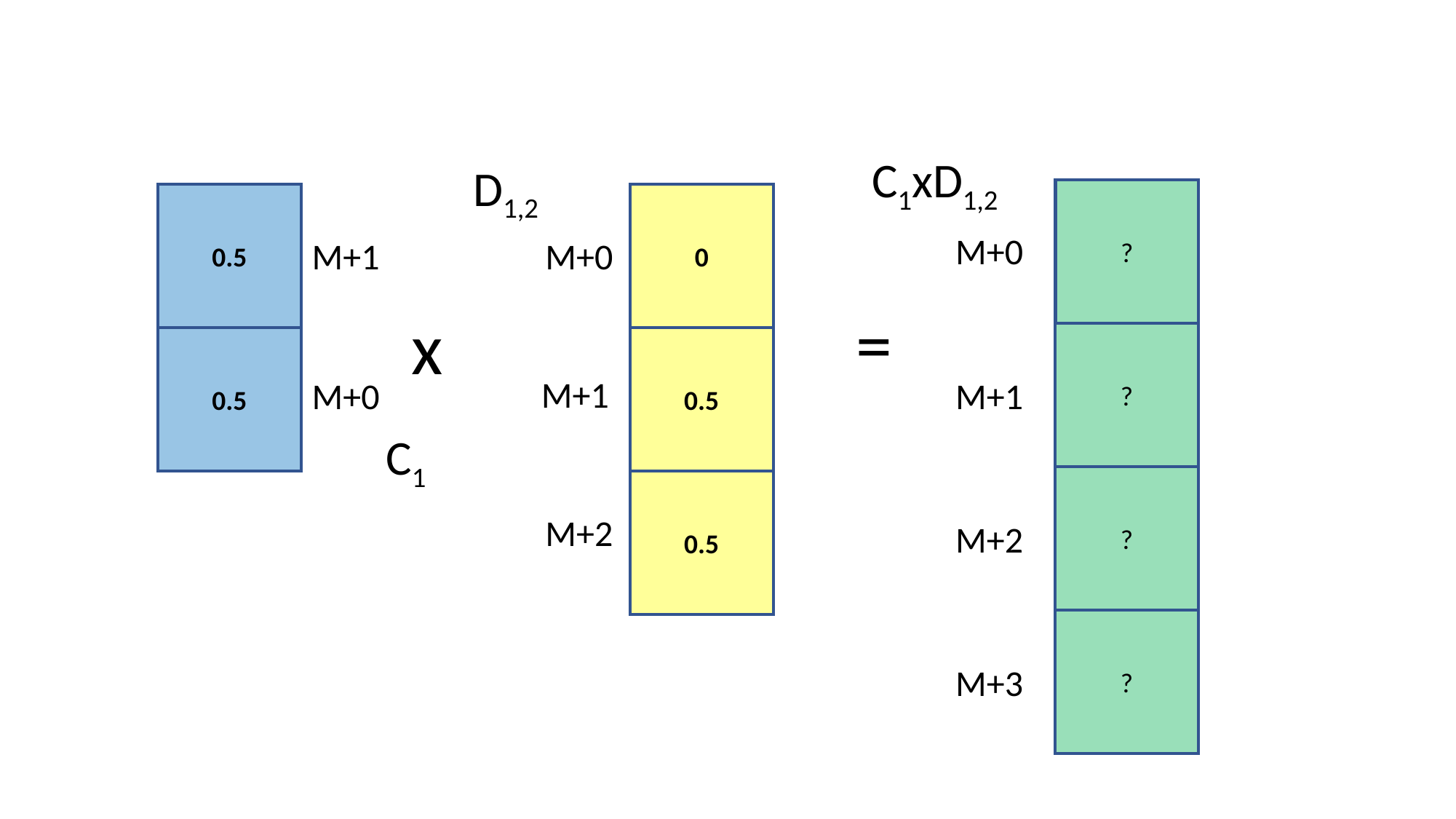

C1xD1,2
?
?
?
M+0
M+1
M+2
?
M+3
D1,2
0
0.5
0.5
M+0
M+1
M+2
0.5
0.5
M+1
M+0
C1
=
x